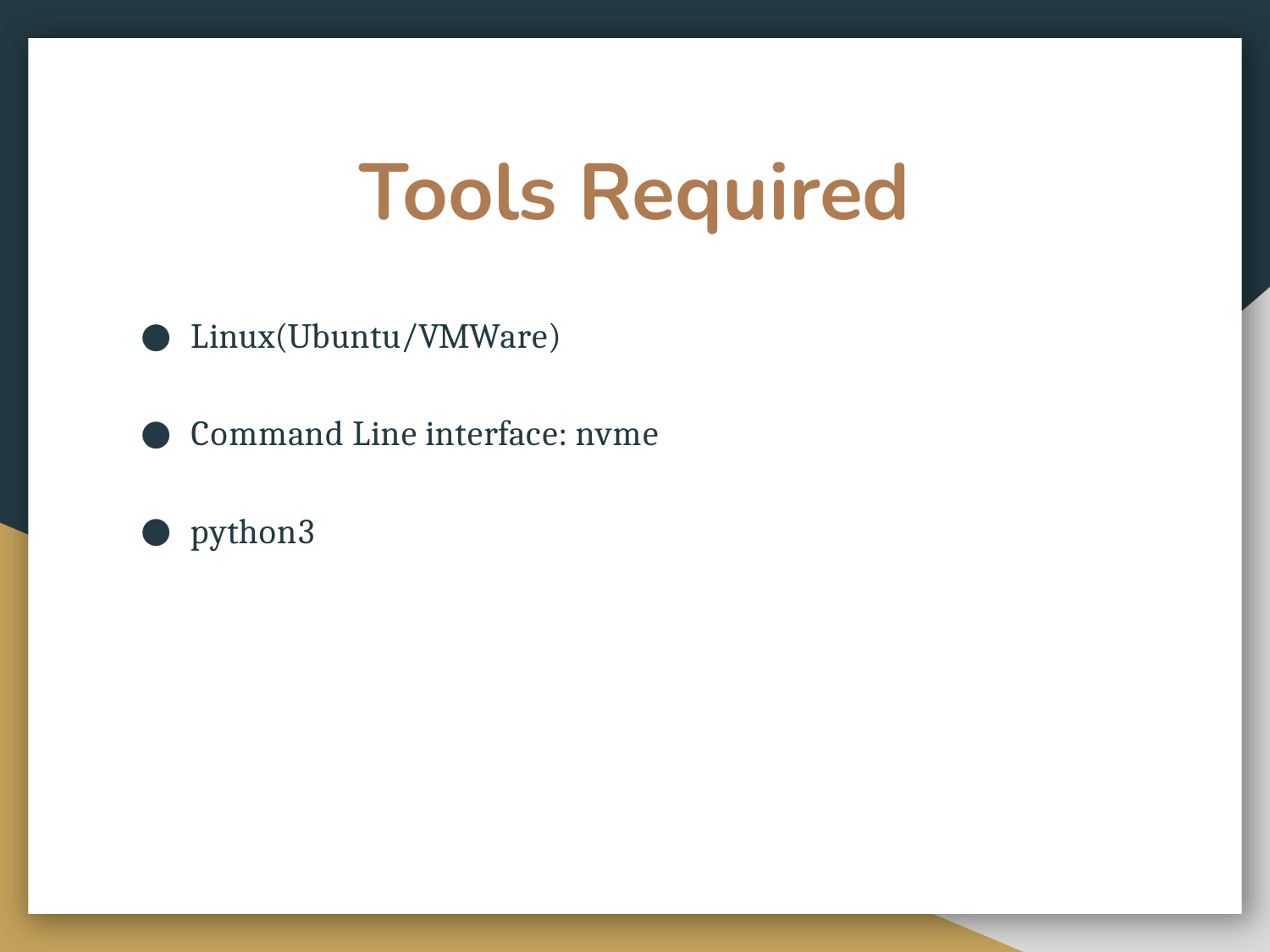

# Tools Required
Linux(Ubuntu/VMWare)

Command Line interface: nvme

python3